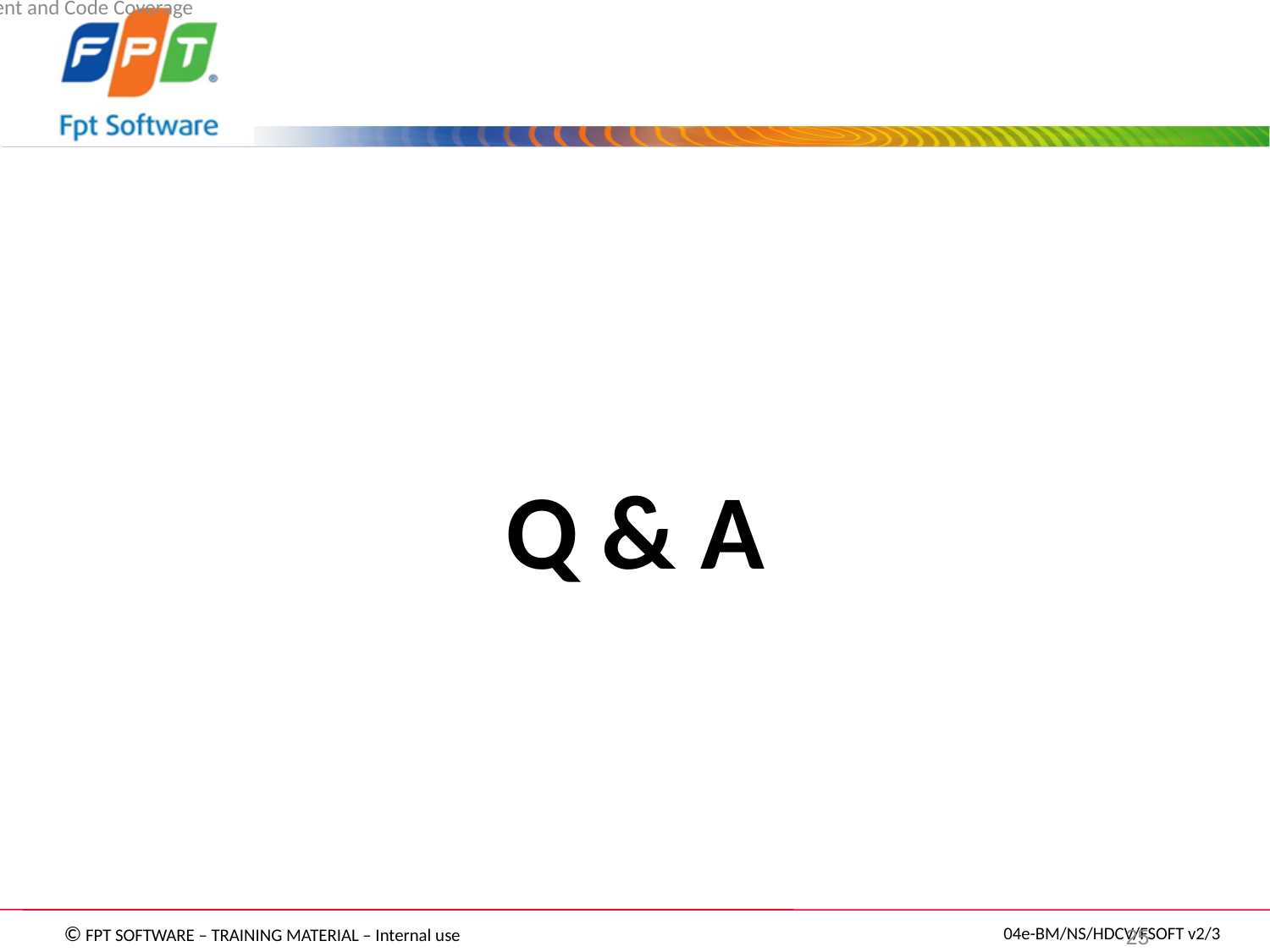

Q & A
Test Driven Development and Code Coverage
25